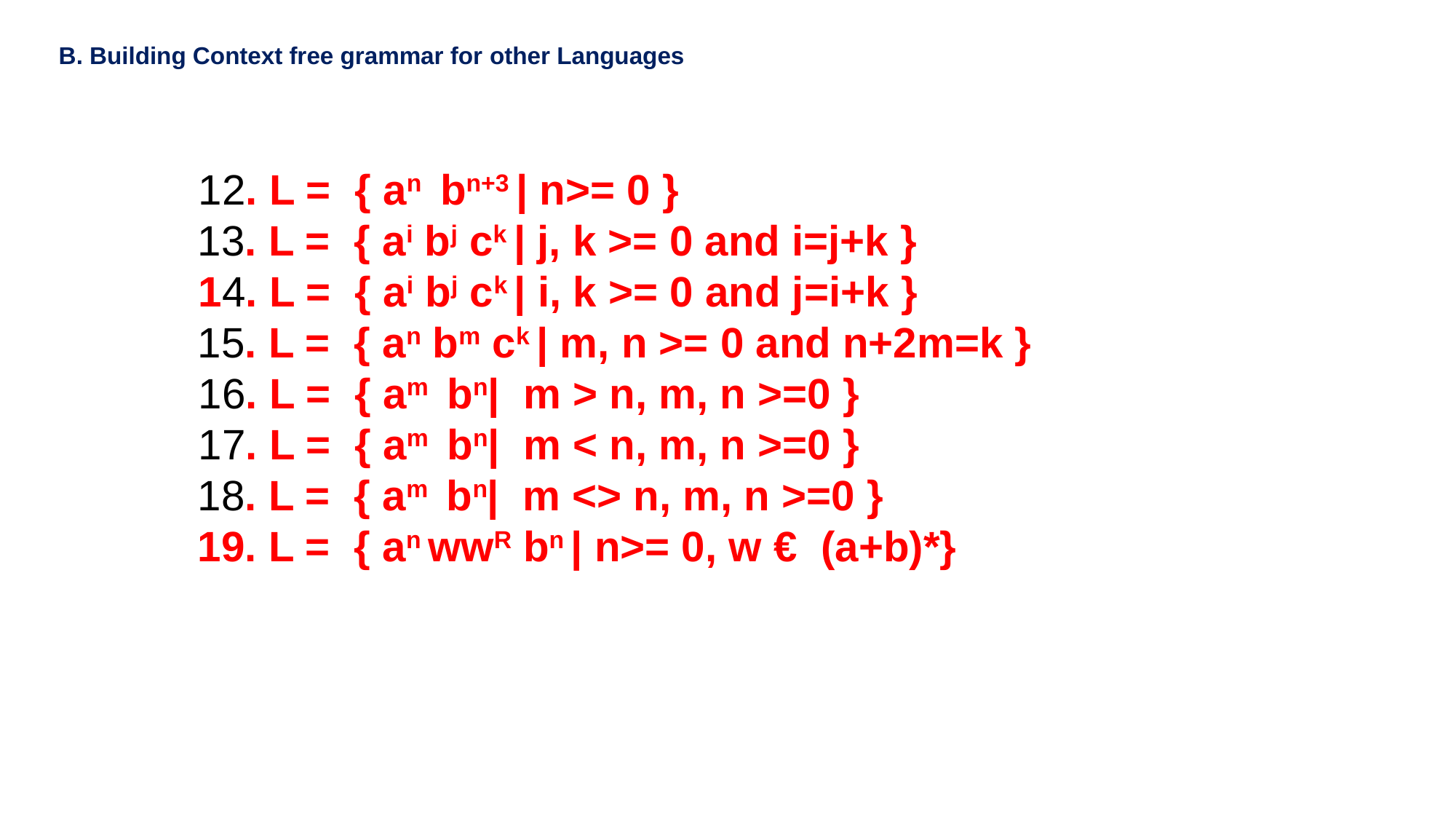

# B. Building Context free grammar for other Languages

         12. L =  { an  bn+3 | n>= 0 }
        13. L =  { ai bj ck | j, k >= 0 and i=j+k }
         14. L =  { ai bj ck | i, k >= 0 and j=i+k }
        15. L =  { an bm ck | m, n >= 0 and n+2m=k }
         16. L =  { am  bn|  m > n, m, n >=0 }
         17. L =  { am  bn|  m < n, m, n >=0 }
        18. L =  { am  bn|  m <> n, m, n >=0 }
        19. L =  { an wwR bn | n>= 0, w €  (a+b)*}